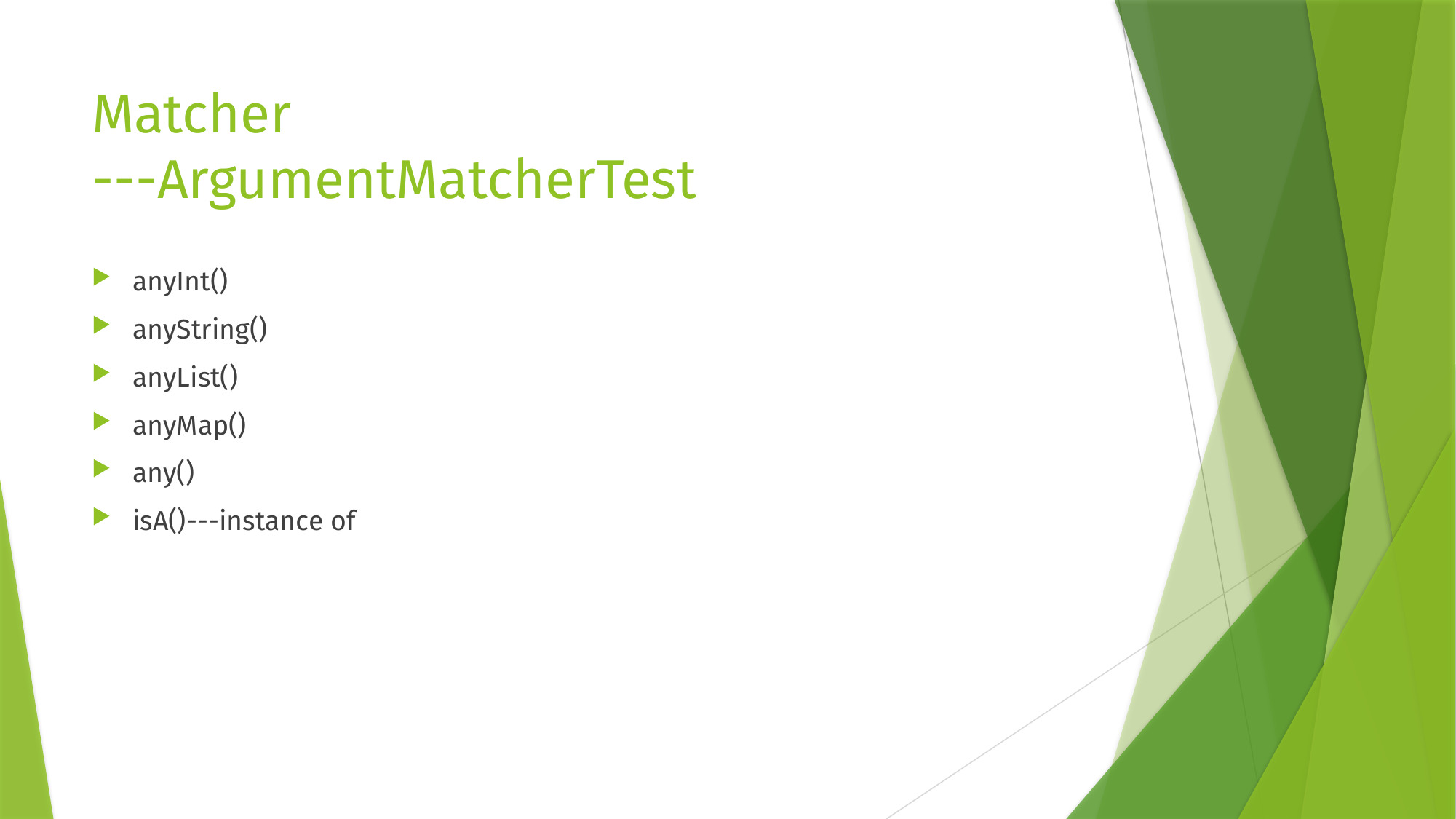

# Matcher ---ArgumentMatcherTest
anyInt()
anyString()
anyList()
anyMap()
any()
isA()---instance of